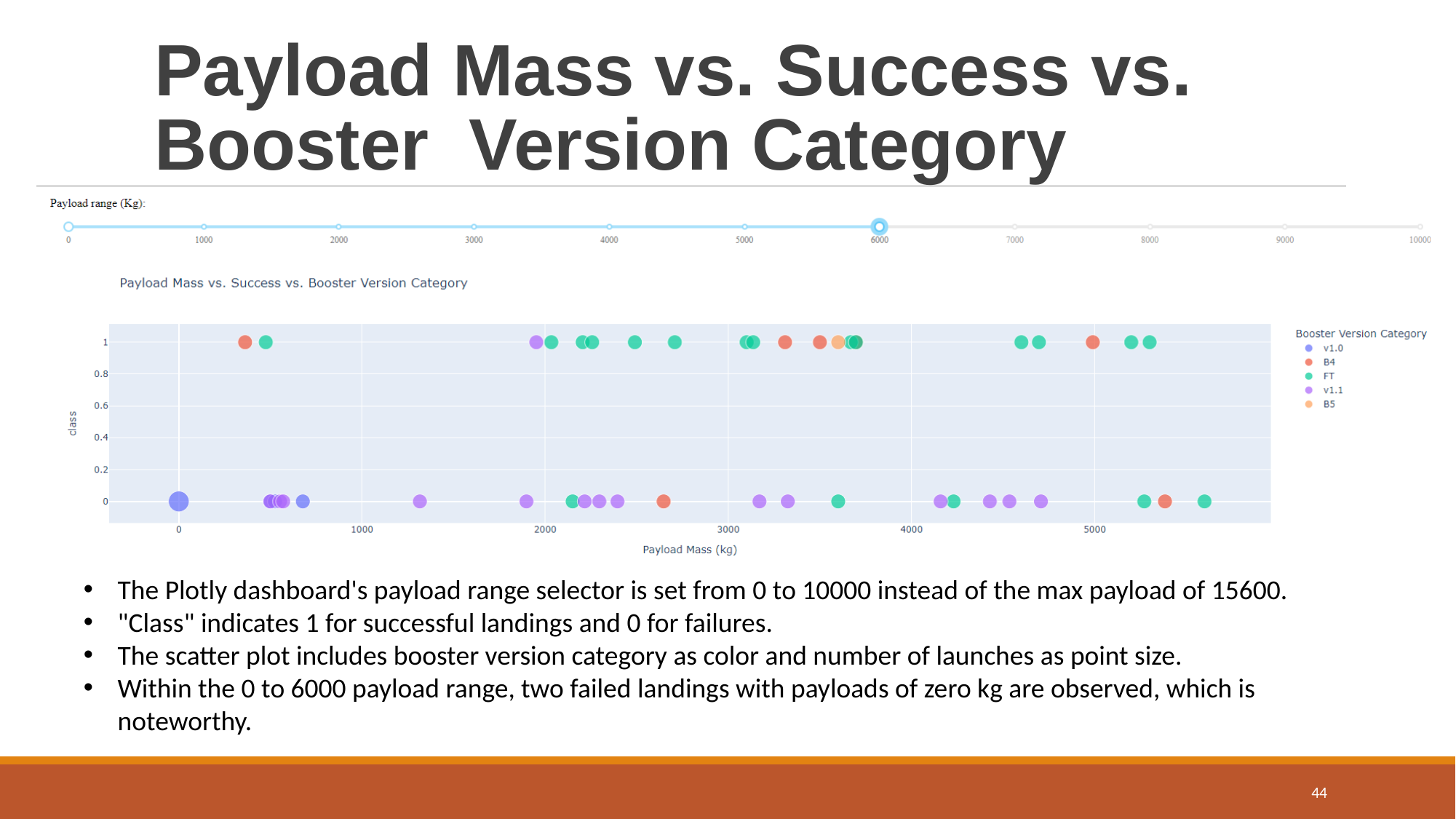

# Payload Mass vs. Success vs. Booster  Version Category

The Plotly dashboard's payload range selector is set from 0 to 10000 instead of the max payload of 15600.
"Class" indicates 1 for successful landings and 0 for failures.
The scatter plot includes booster version category as color and number of launches as point size.
Within the 0 to 6000 payload range, two failed landings with payloads of zero kg are observed, which is noteworthy.
44